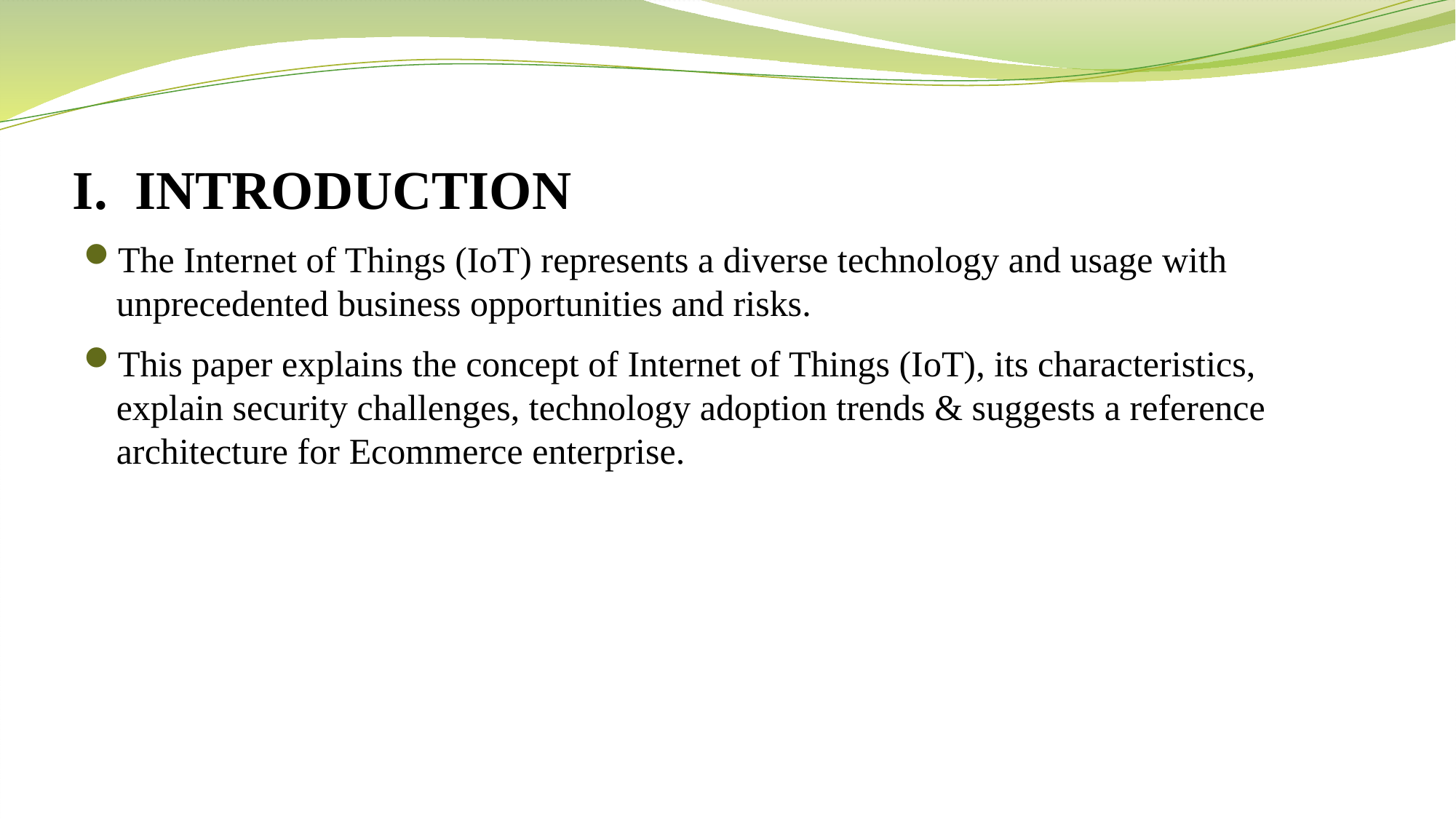

# I.  INTRODUCTION
The Internet of Things (IoT) represents a diverse technology and usage with unprecedented business opportunities and risks.
This paper explains the concept of Internet of Things (IoT), its characteristics, explain security challenges, technology adoption trends & suggests a reference architecture for Ecommerce enterprise.